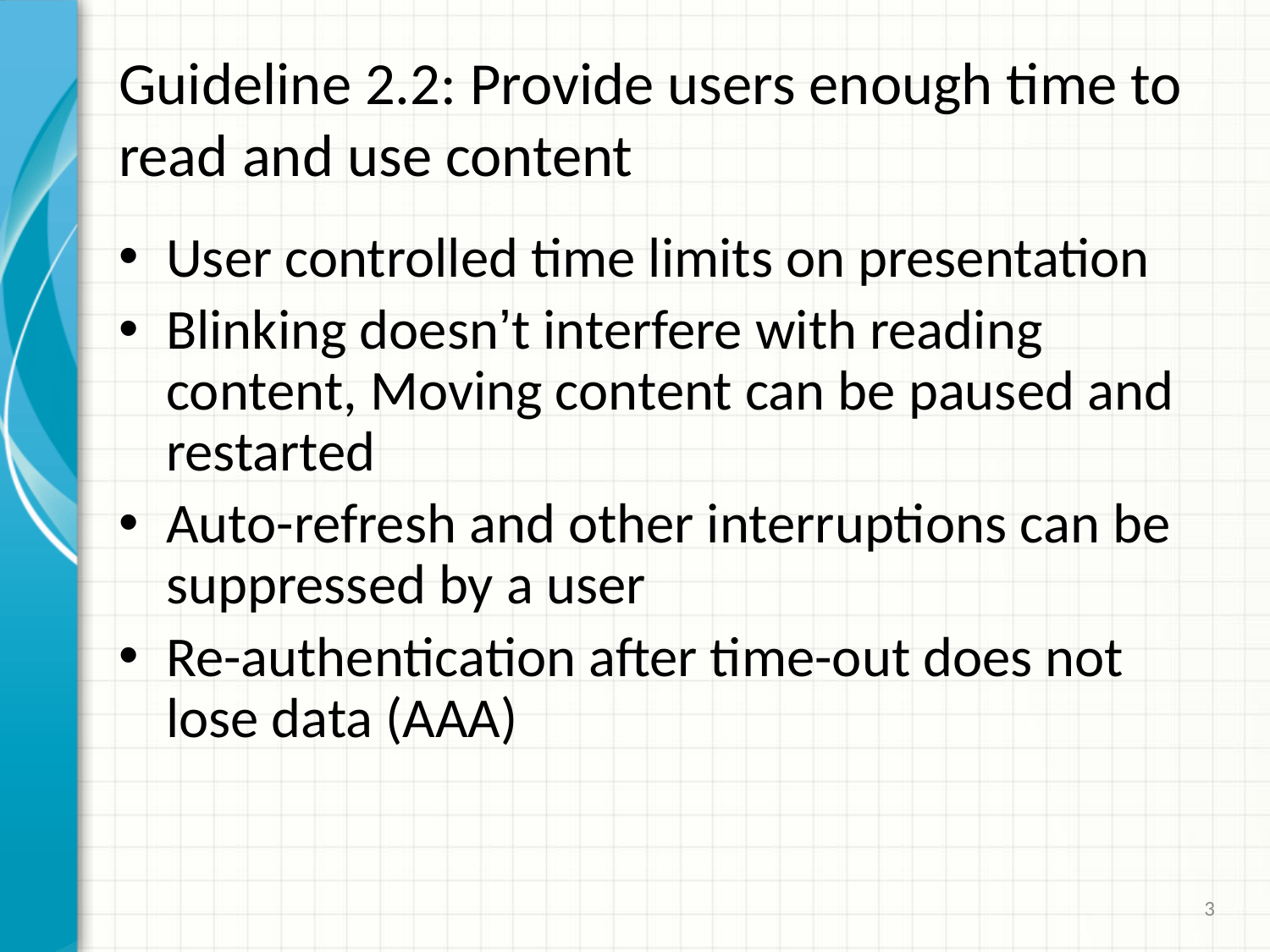

# Guideline 2.2: Provide users enough time to read and use content
User controlled time limits on presentation
Blinking doesn’t interfere with reading content, Moving content can be paused and restarted
Auto-refresh and other interruptions can be suppressed by a user
Re-authentication after time-out does not lose data (AAA)

3